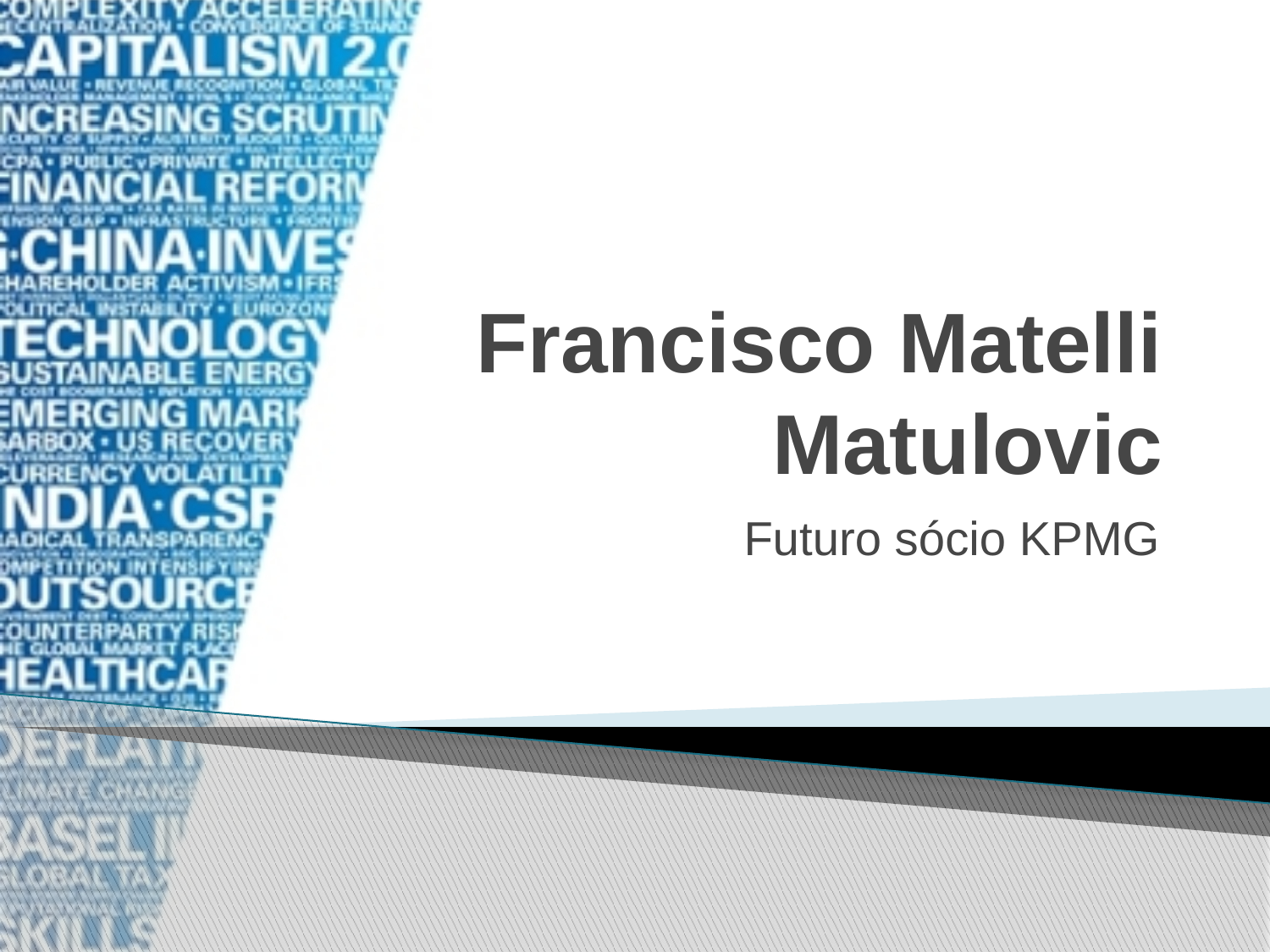

# Francisco Matelli Matulovic
Futuro sócio KPMG